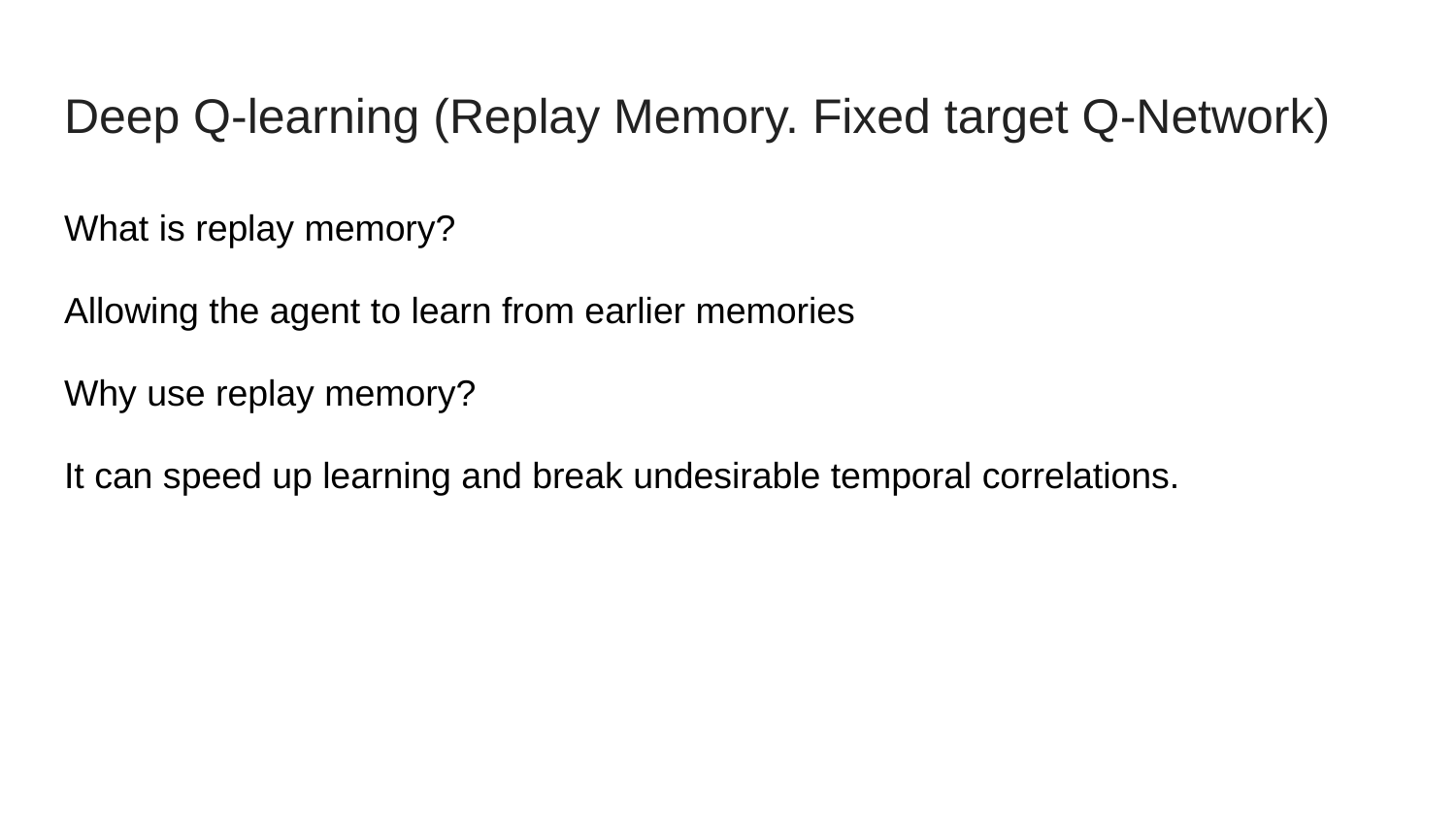

# Deep Q-learning (Replay Memory. Fixed target Q-Network)
What is replay memory?
Allowing the agent to learn from earlier memories
Why use replay memory?
It can speed up learning and break undesirable temporal correlations.